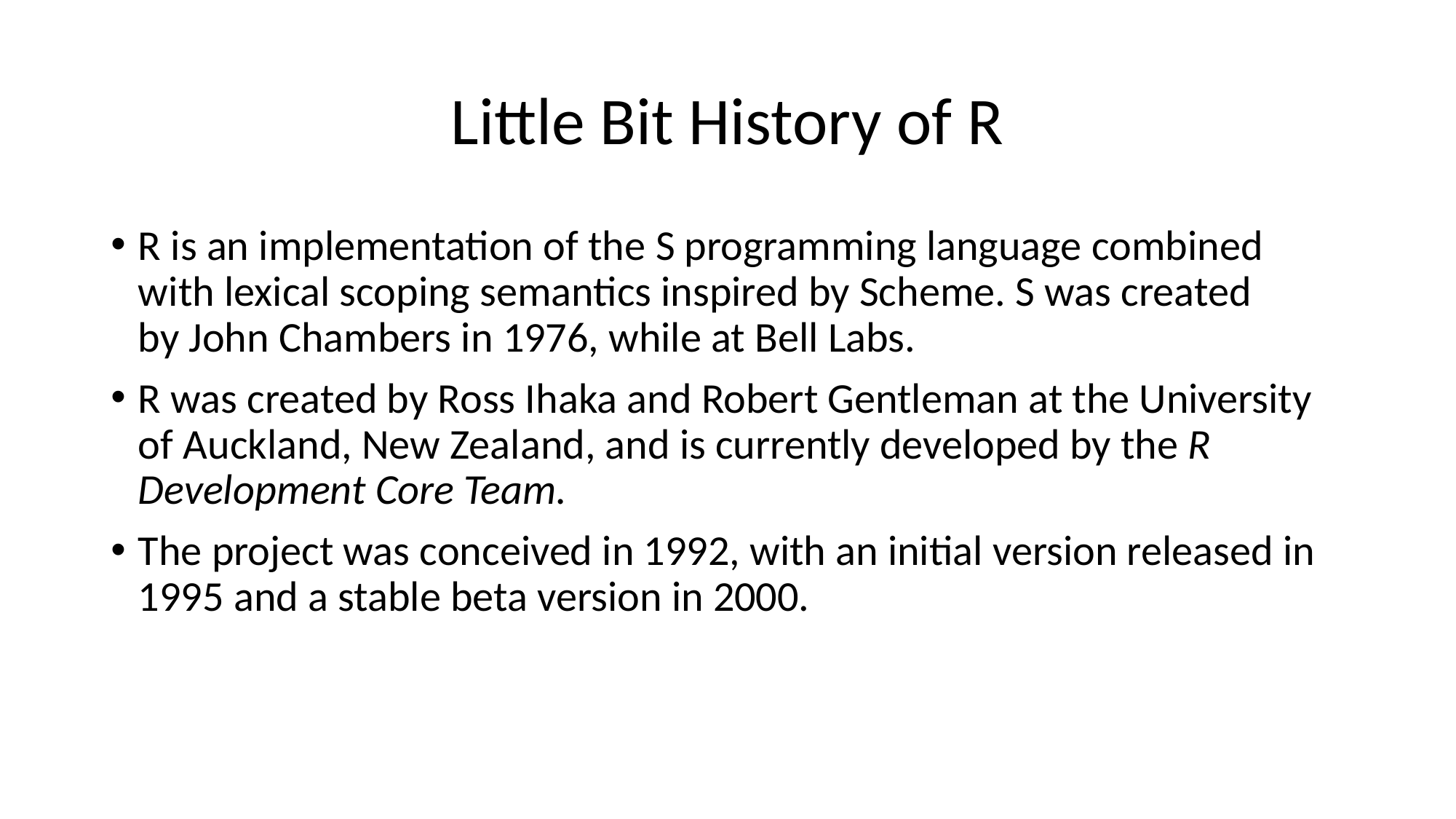

# Little Bit History of R
R is an implementation of the S programming language combined with lexical scoping semantics inspired by Scheme. S was created by John Chambers in 1976, while at Bell Labs.
R was created by Ross Ihaka and Robert Gentleman at the University of Auckland, New Zealand, and is currently developed by the R Development Core Team.
The project was conceived in 1992, with an initial version released in 1995 and a stable beta version in 2000.